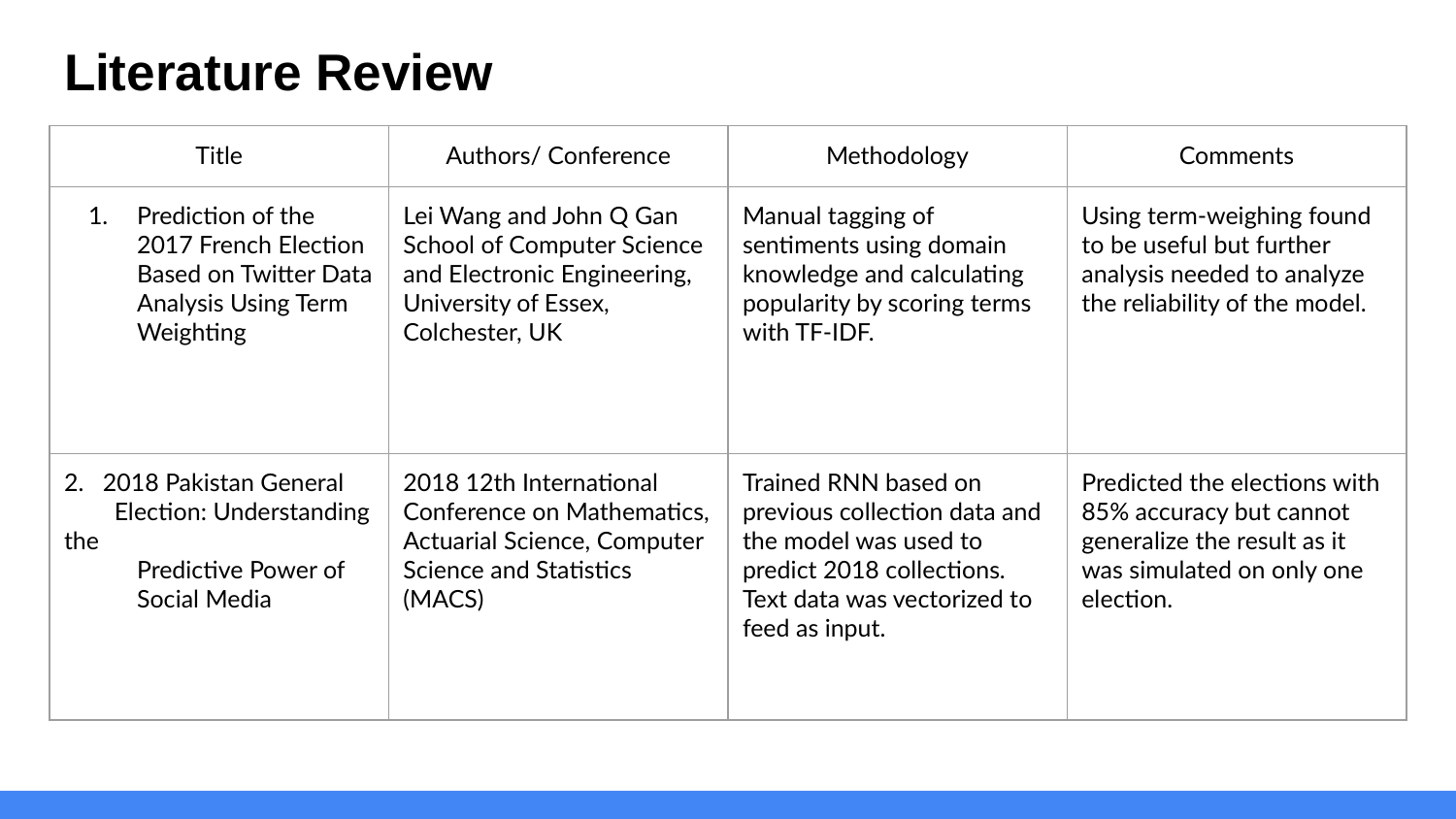

# Literature Review

| Title | Authors/ Conference | Methodology | Comments |
| --- | --- | --- | --- |
| Prediction of the 2017 French Election Based on Twitter Data Analysis Using Term Weighting | Lei Wang and John Q Gan School of Computer Science and Electronic Engineering, University of Essex, Colchester, UK | Manual tagging of sentiments using domain knowledge and calculating popularity by scoring terms with TF-IDF. | Using term-weighing found to be useful but further analysis needed to analyze the reliability of the model. |
| 2. 2018 Pakistan General Election: Understanding the Predictive Power of Social Media | 2018 12th International Conference on Mathematics, Actuarial Science, Computer Science and Statistics (MACS) | Trained RNN based on previous collection data and the model was used to predict 2018 collections. Text data was vectorized to feed as input. | Predicted the elections with 85% accuracy but cannot generalize the result as it was simulated on only one election. |